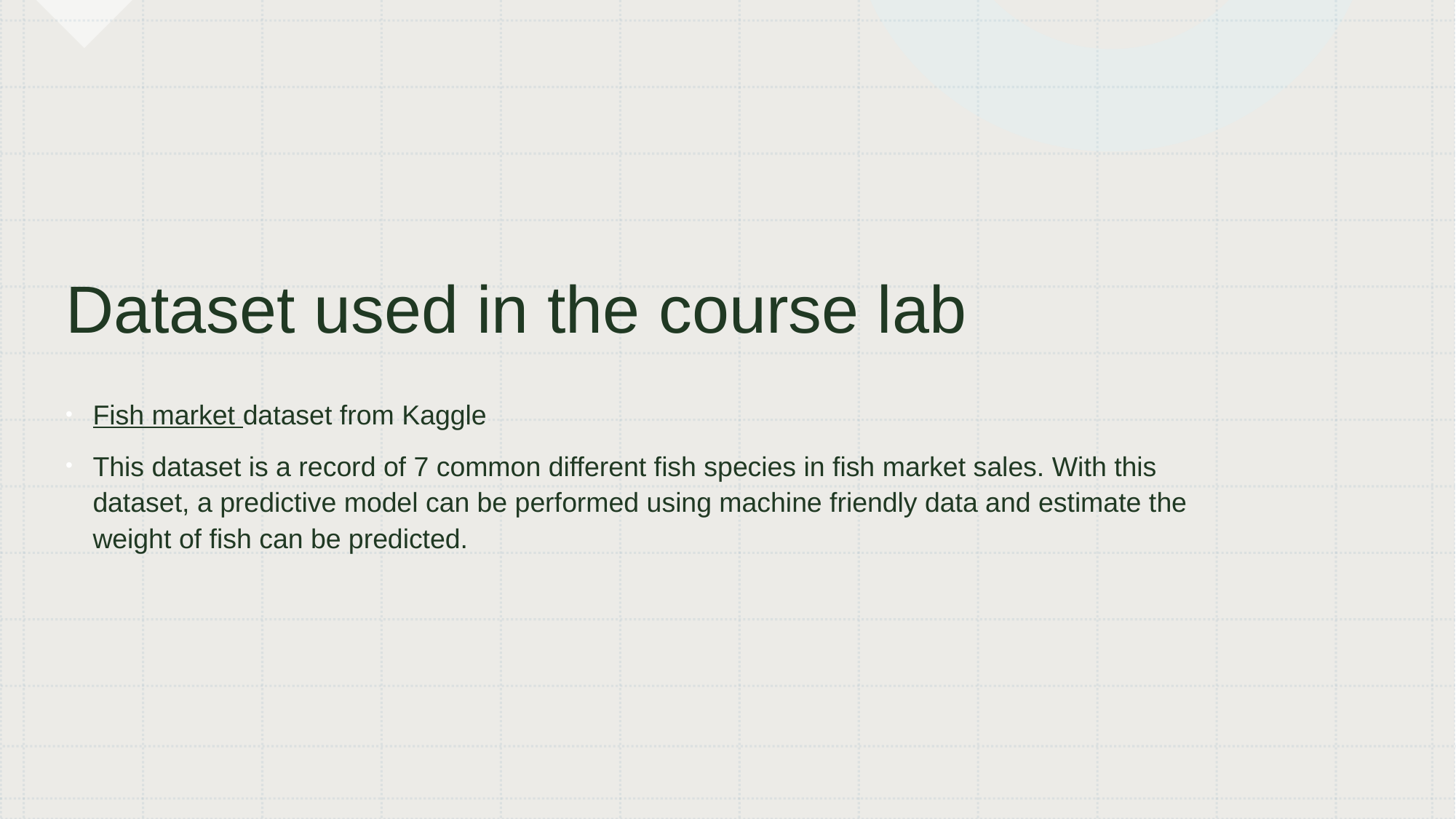

# Dataset used in the course lab
Fish market dataset from Kaggle
This dataset is a record of 7 common different fish species in fish market sales. With this dataset, a predictive model can be performed using machine friendly data and estimate the weight of fish can be predicted.